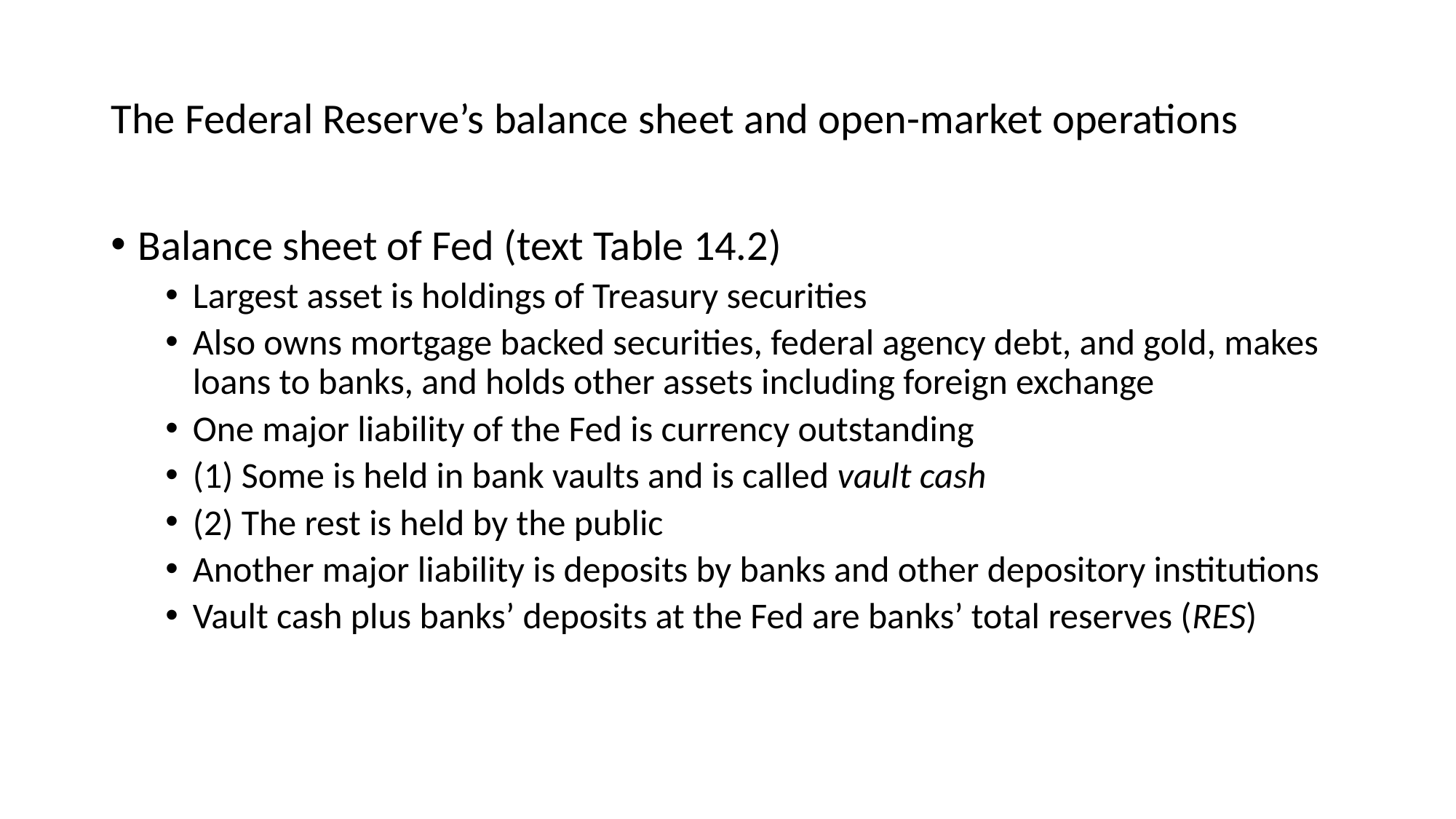

# The Federal Reserve’s balance sheet and open-market operations
Balance sheet of Fed (text Table 14.2)
Largest asset is holdings of Treasury securities
Also owns mortgage backed securities, federal agency debt, and gold, makes loans to banks, and holds other assets including foreign exchange
One major liability of the Fed is currency outstanding
(1) Some is held in bank vaults and is called vault cash
(2) The rest is held by the public
Another major liability is deposits by banks and other depository institutions
Vault cash plus banks’ deposits at the Fed are banks’ total reserves (RES)